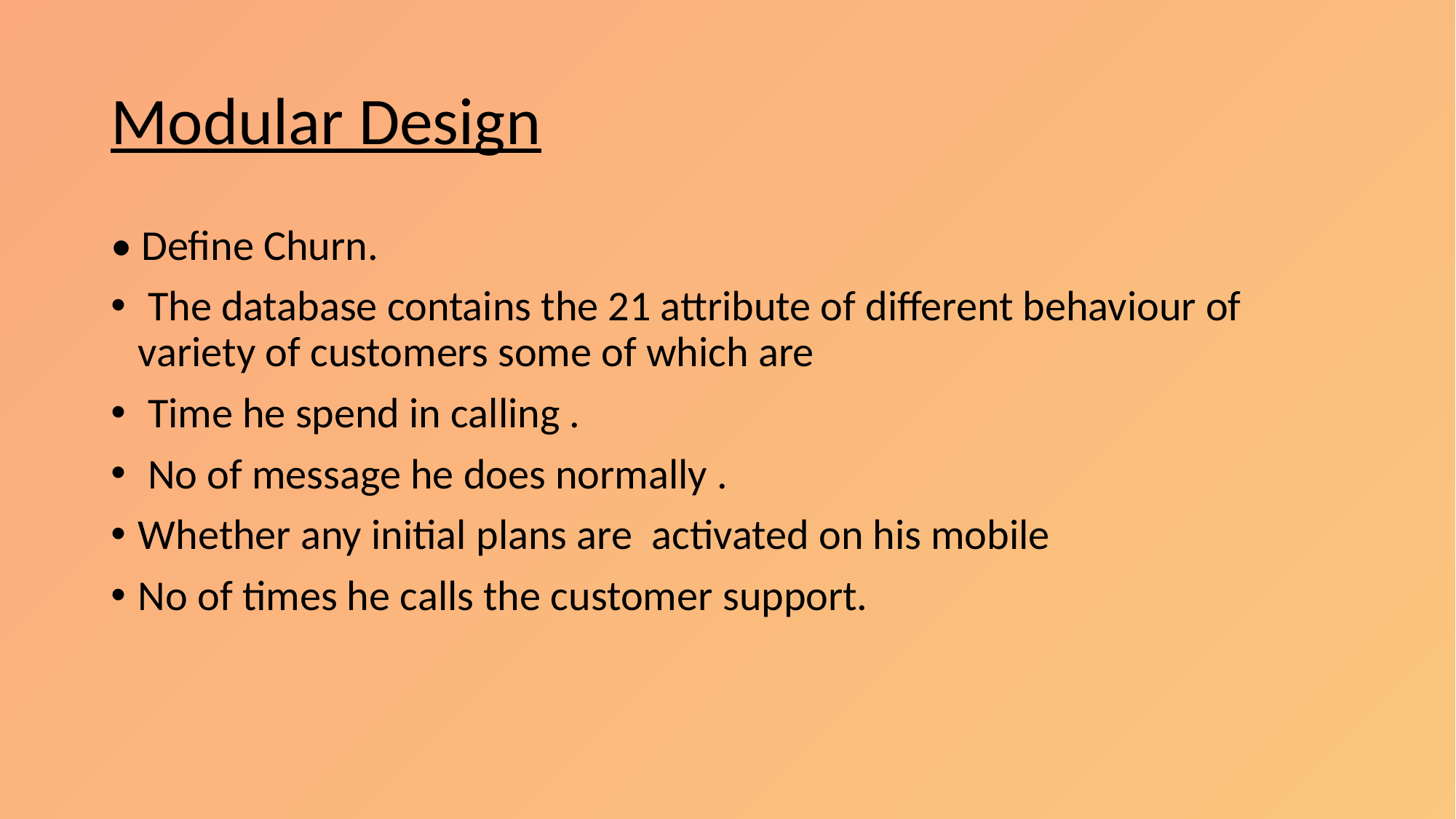

# Modular Design
• Define Churn.
 The database contains the 21 attribute of different behaviour of variety of customers some of which are
 Time he spend in calling .
 No of message he does normally .
Whether any initial plans are  activated on his mobile
No of times he calls the customer support.